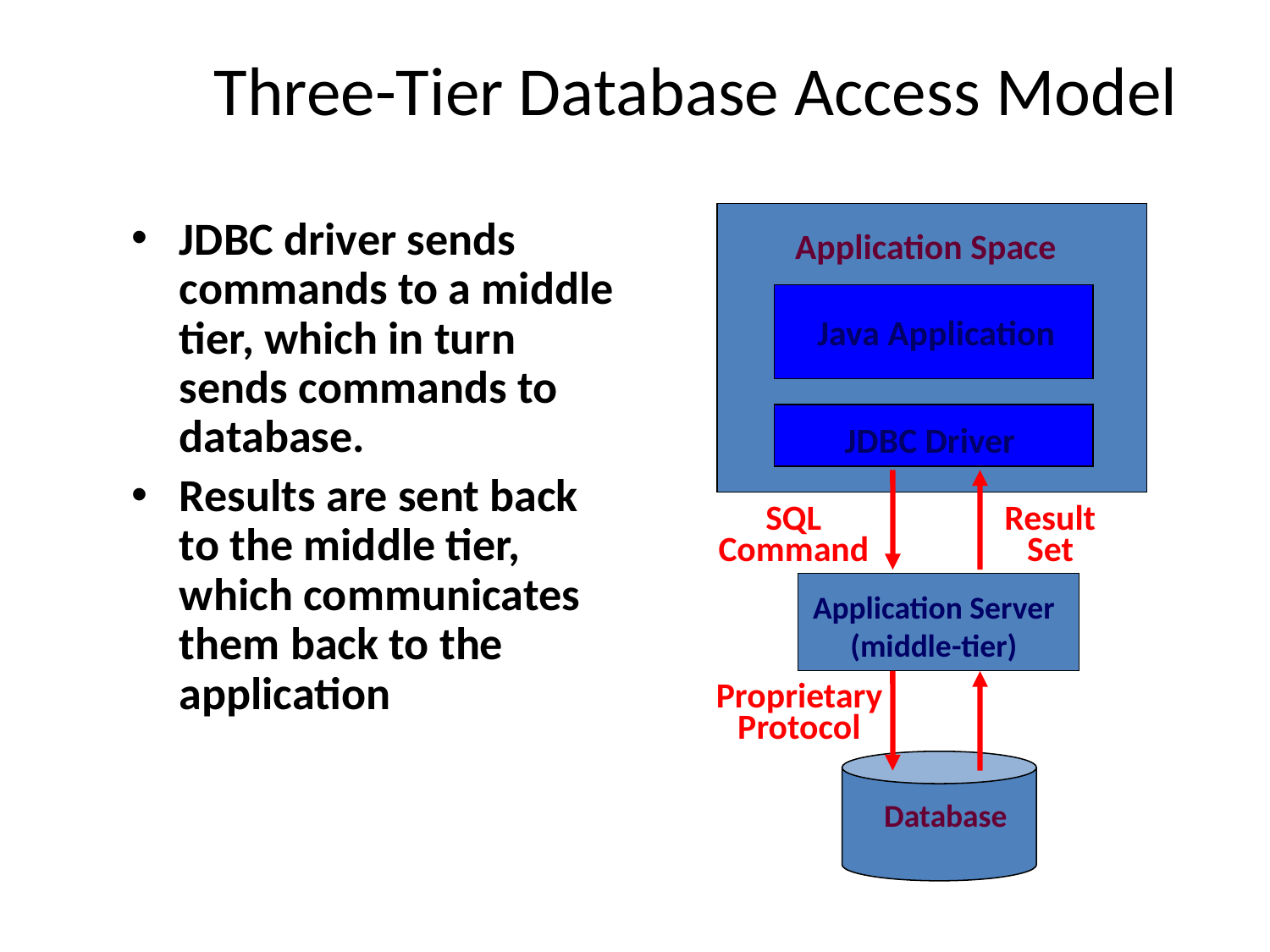

# Three-Tier Database Access Model

JDBC driver sends commands to a middle tier, which in turn sends commands to database.
Results are sent back to the middle tier, which communicates them back to the application
Application Space

Java Application

JDBC Driver

SQL
Command
Result
Set

Application Server
(middle-tier)

Proprietary
Protocol

Database